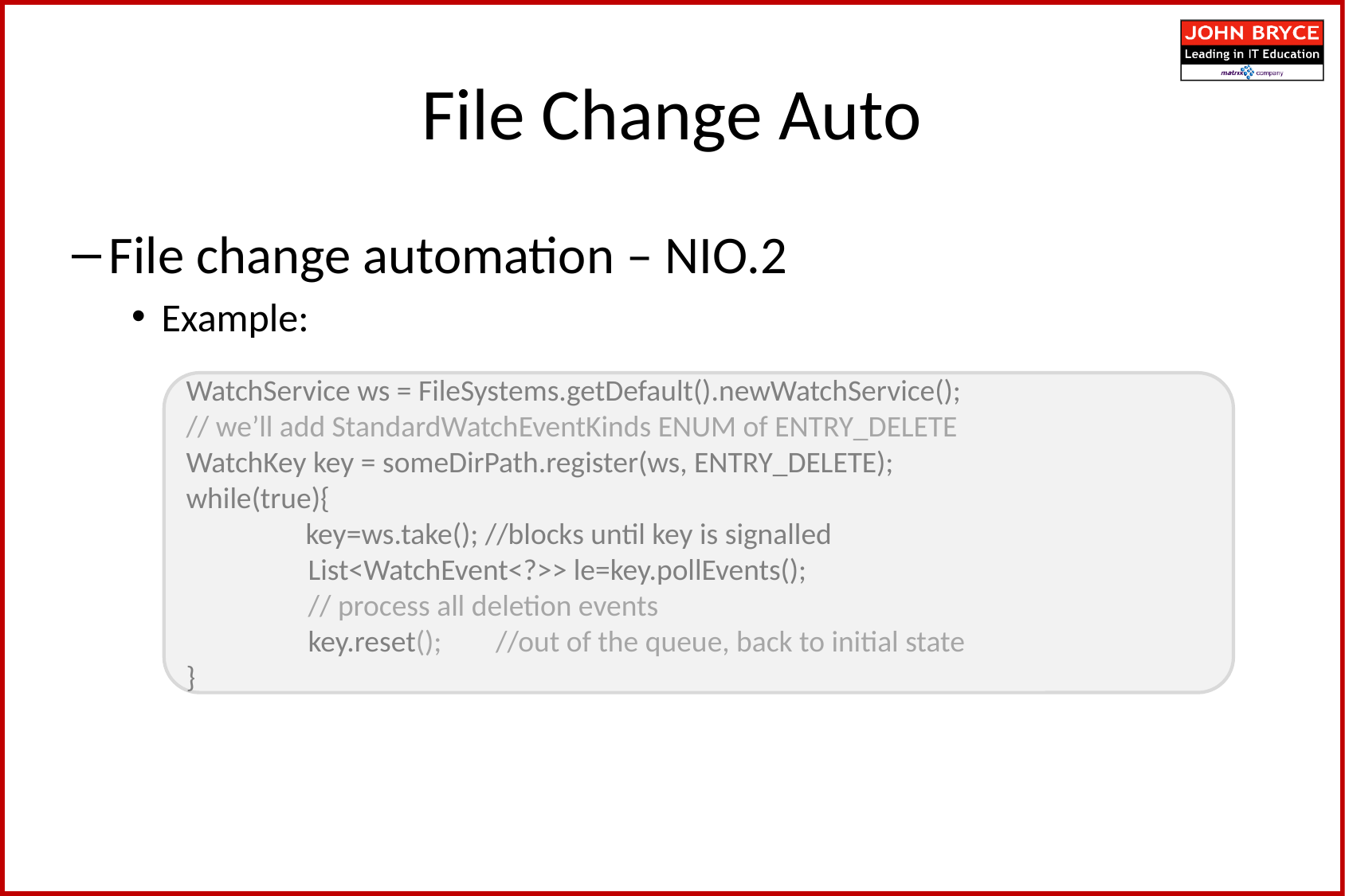

# File Change Auto
File change automation – NIO.2
Example:
WatchService ws = FileSystems.getDefault().newWatchService();
// we’ll add StandardWatchEventKinds ENUM of ENTRY_DELETE
WatchKey key = someDirPath.register(ws, ENTRY_DELETE);
while(true){
	key=ws.take(); //blocks until key is signalled
                  List<WatchEvent<?>> le=key.pollEvents();
                  // process all deletion events
                  key.reset();        //out of the queue, back to initial state
}